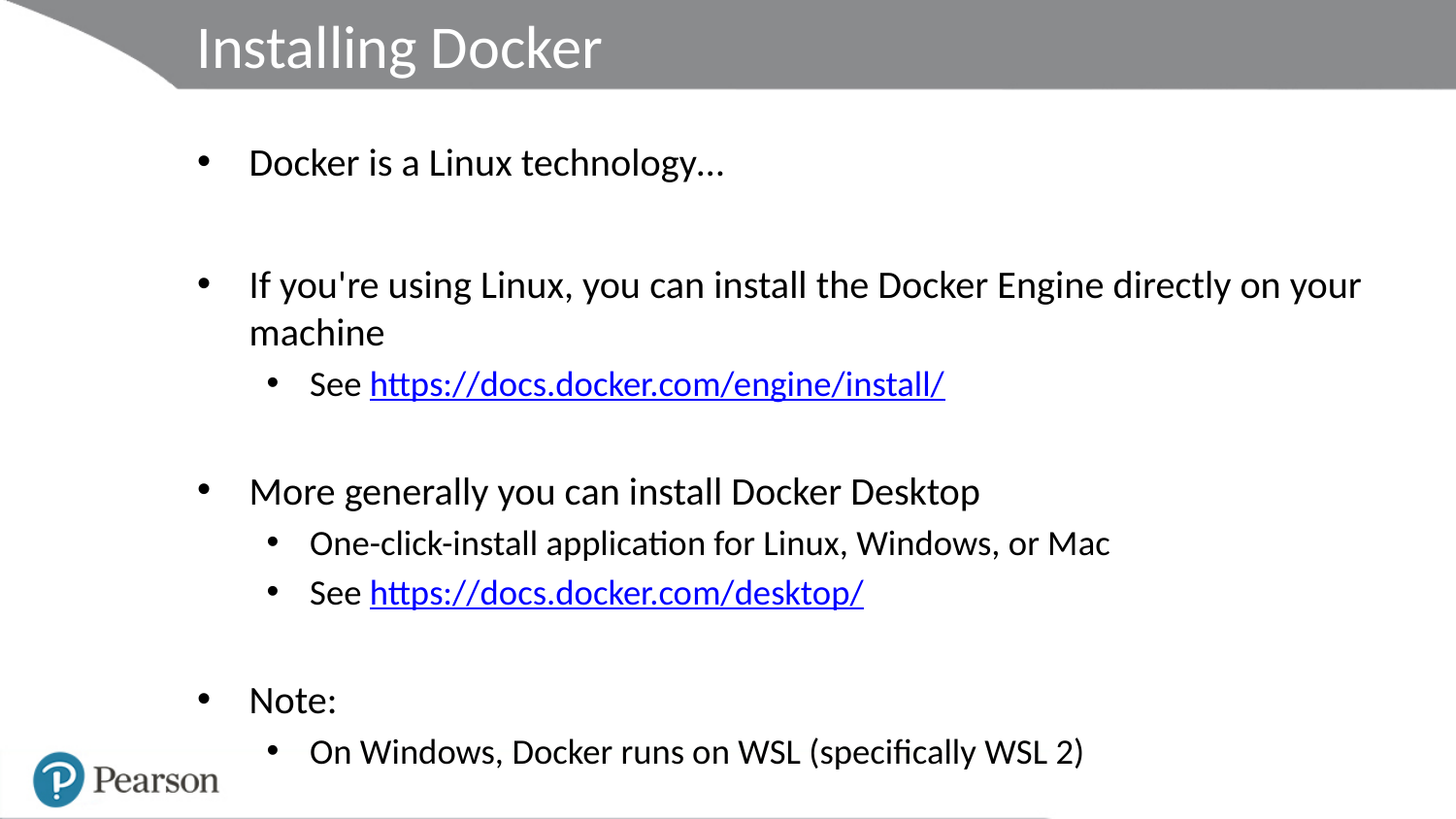

# Installing Docker
Docker is a Linux technology…

If you're using Linux, you can install the Docker Engine directly on your machine
See https://docs.docker.com/engine/install/

More generally you can install Docker Desktop
One-click-install application for Linux, Windows, or Mac
See https://docs.docker.com/desktop/

Note:
On Windows, Docker runs on WSL (specifically WSL 2)